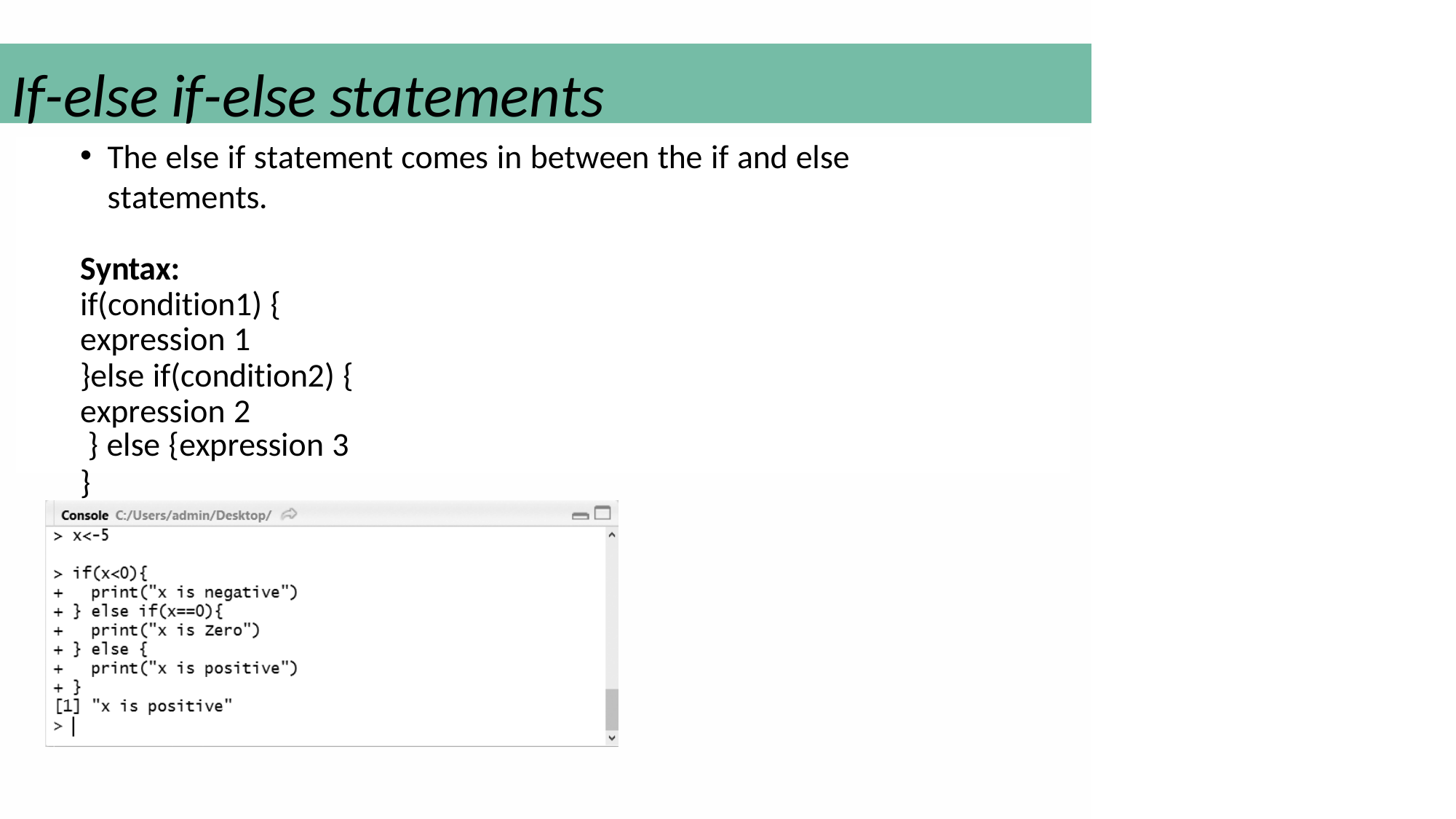

# If-else if-else statements
The else if statement comes in between the if and else statements.

Syntax: if(condition1) { expression 1
}else if(condition2) { expression 2
} else {expression 3
}